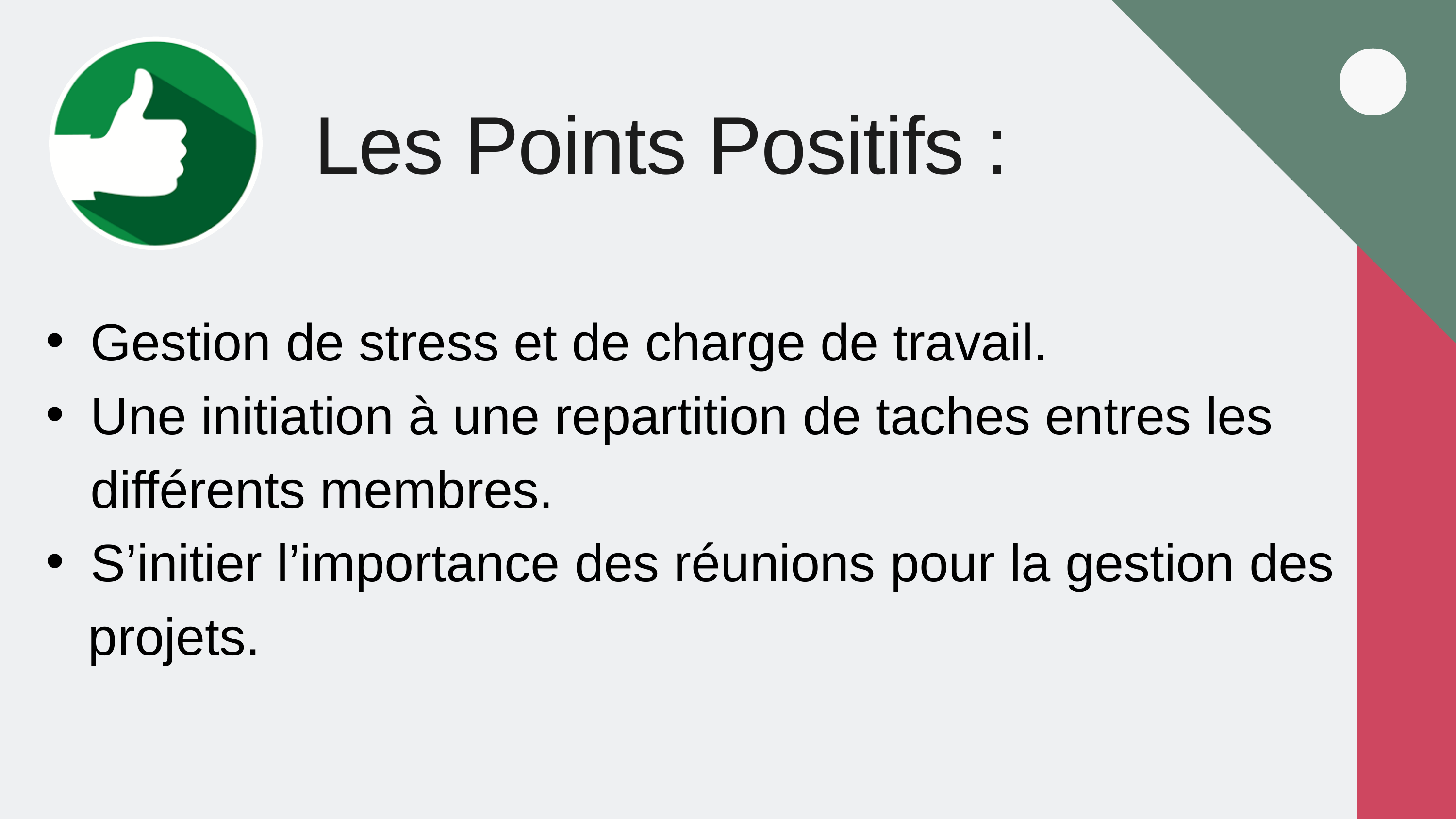

Les Points Positifs :
Gestion de stress et de charge de travail.
Une initiation à une repartition de taches entres les différents membres.
S’initier l’importance des réunions pour la gestion des
      projets.